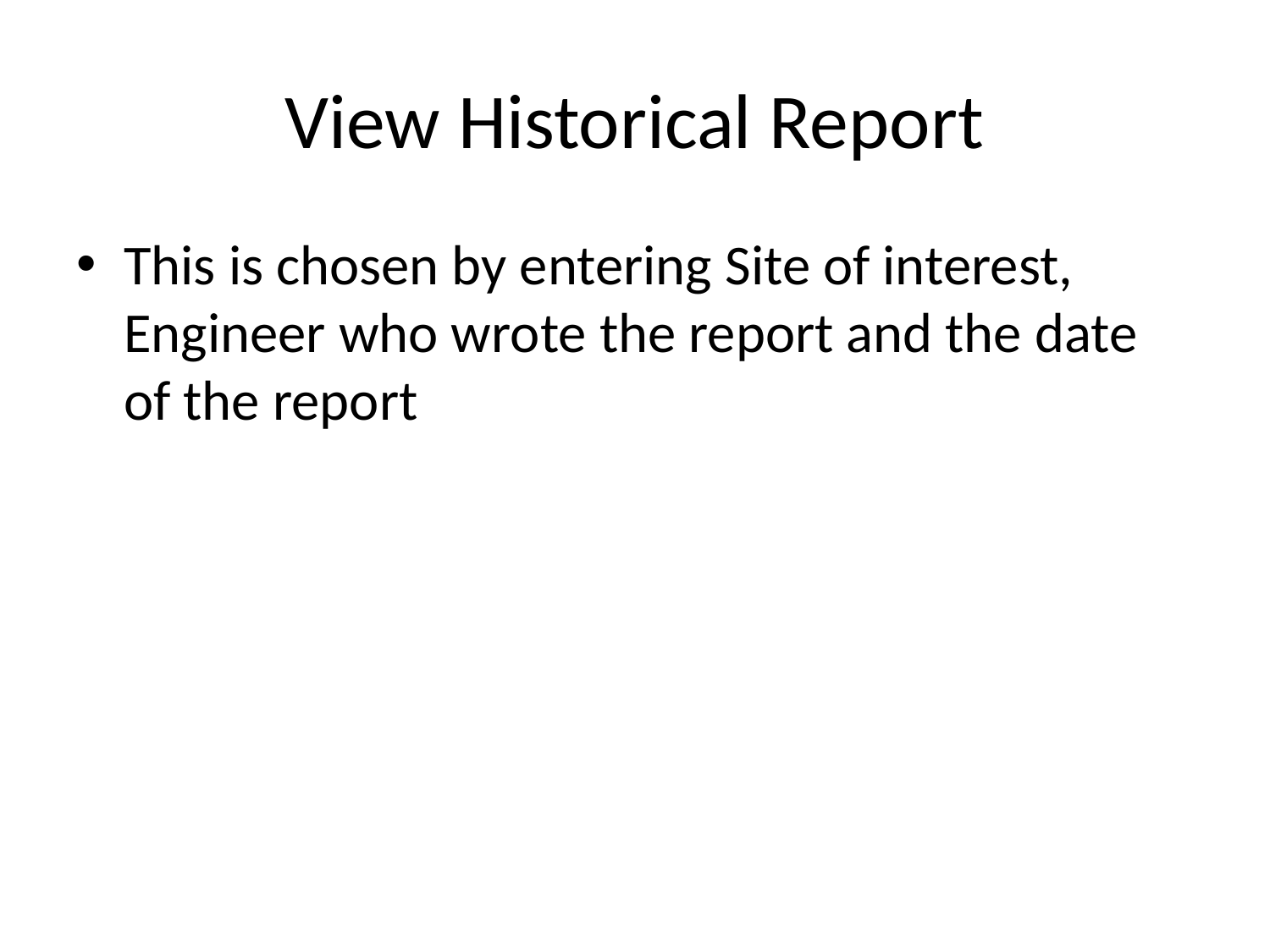

# View Historical Report
This is chosen by entering Site of interest, Engineer who wrote the report and the date of the report